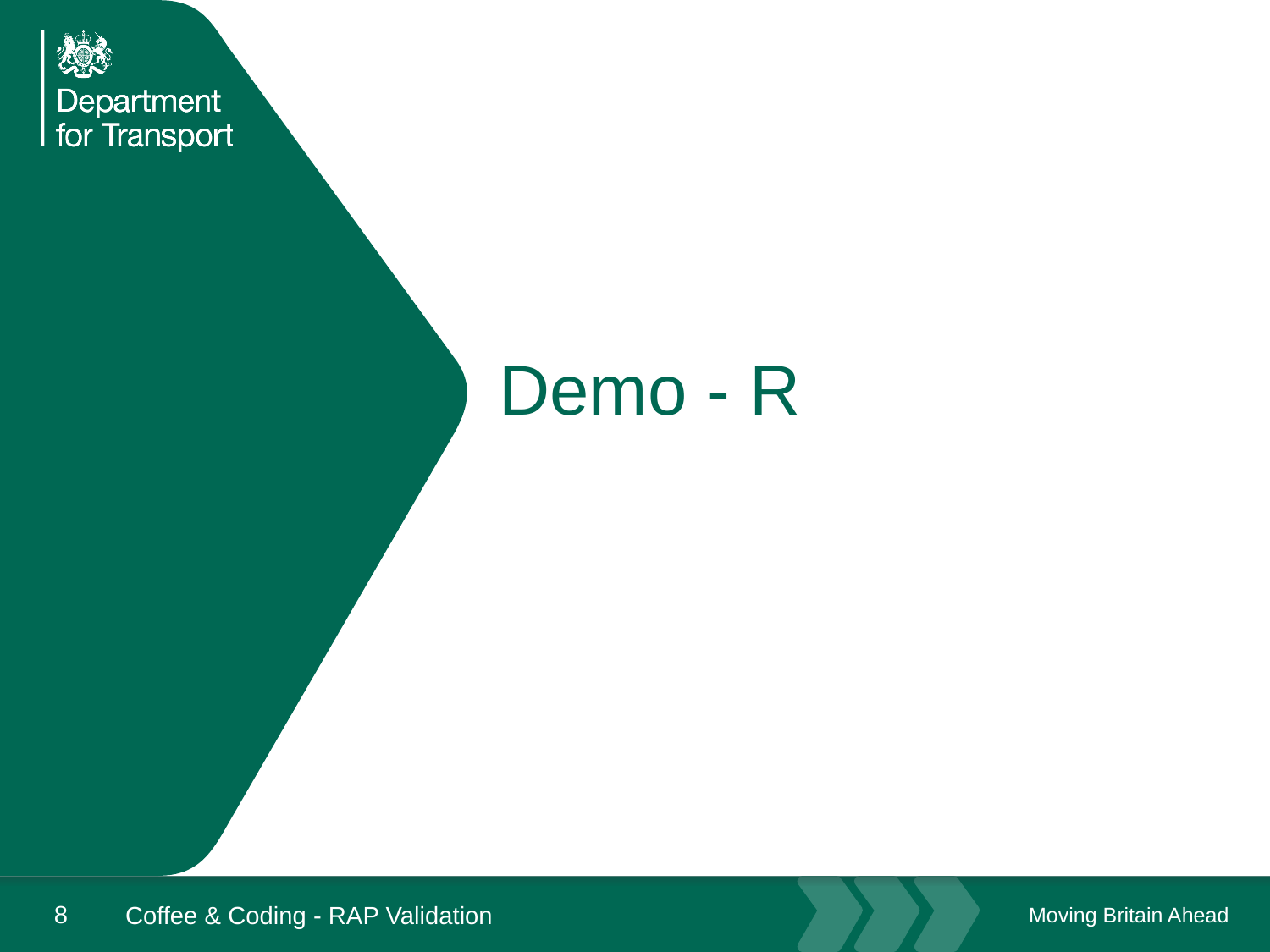

# Demo - R
8
Coffee & Coding - RAP Validation
January 19